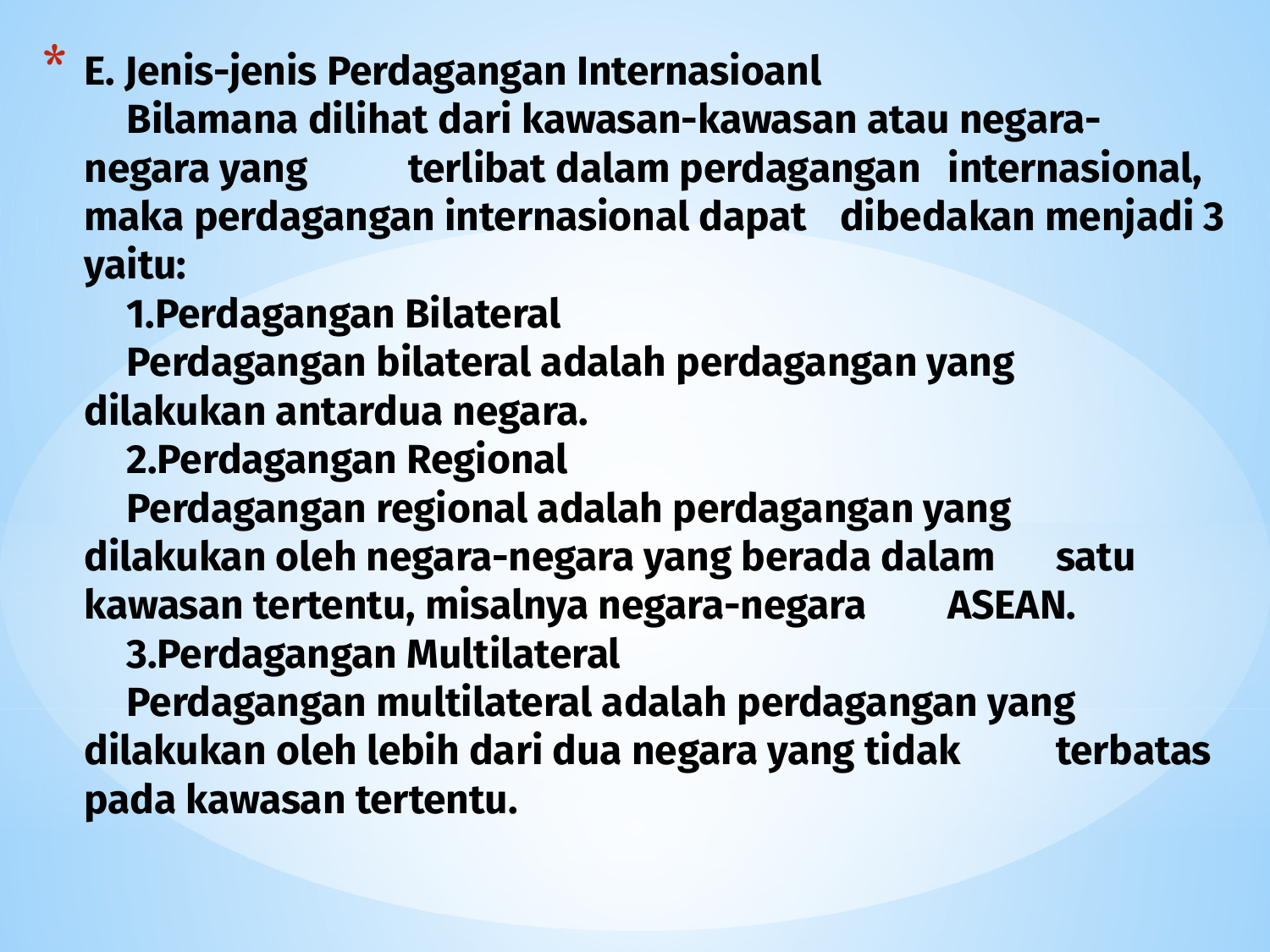

# E. Jenis-jenis Perdagangan Internasioanl  	Bilamana dilihat dari kawasan-kawasan atau negara-			negara yang 	terlibat dalam perdagangan 				internasional, maka perdagangan internasional dapat 		dibedakan menjadi 3 yaitu: 1.Perdagangan Bilateral Perdagangan bilateral adalah perdagangan yang 				dilakukan antardua negara. 2.Perdagangan Regional Perdagangan regional adalah perdagangan yang 				dilakukan oleh negara-negara yang berada dalam 				satu kawasan tertentu, misalnya negara-negara 				ASEAN.  	3.Perdagangan Multilateral Perdagangan multilateral adalah perdagangan yang 			dilakukan oleh lebih dari dua negara yang tidak 				terbatas pada kawasan tertentu.